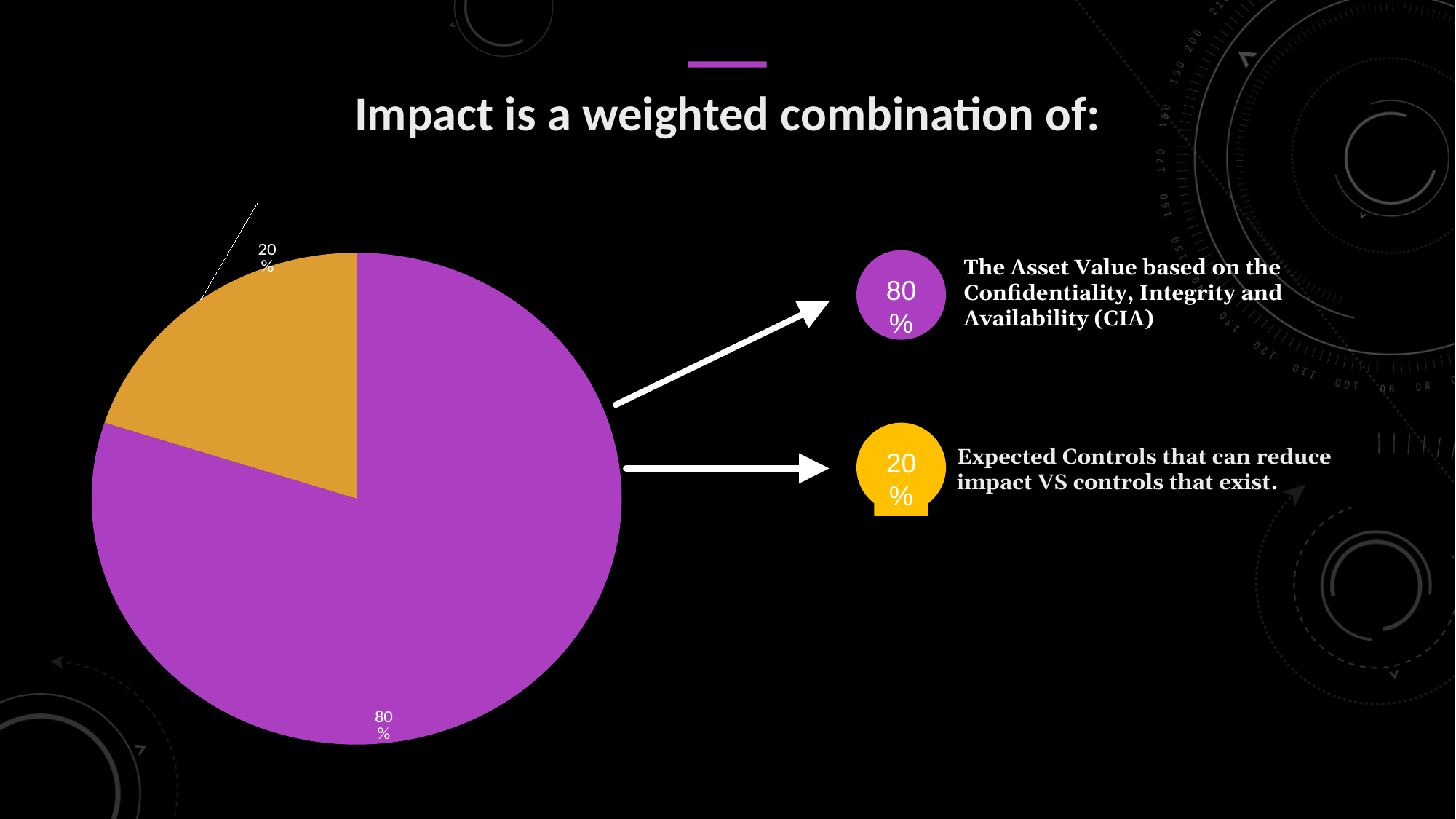

Impact is a weighted combination of:

### Chart

| Category | Sales |
|---|---|
| CIA | 80.0 |
| Controls | 20.0 |
80%
The Asset Value based on the Confidentiality, Integrity and Availability (CIA)

20%
Expected Controls that can reduce impact VS controls that exist.